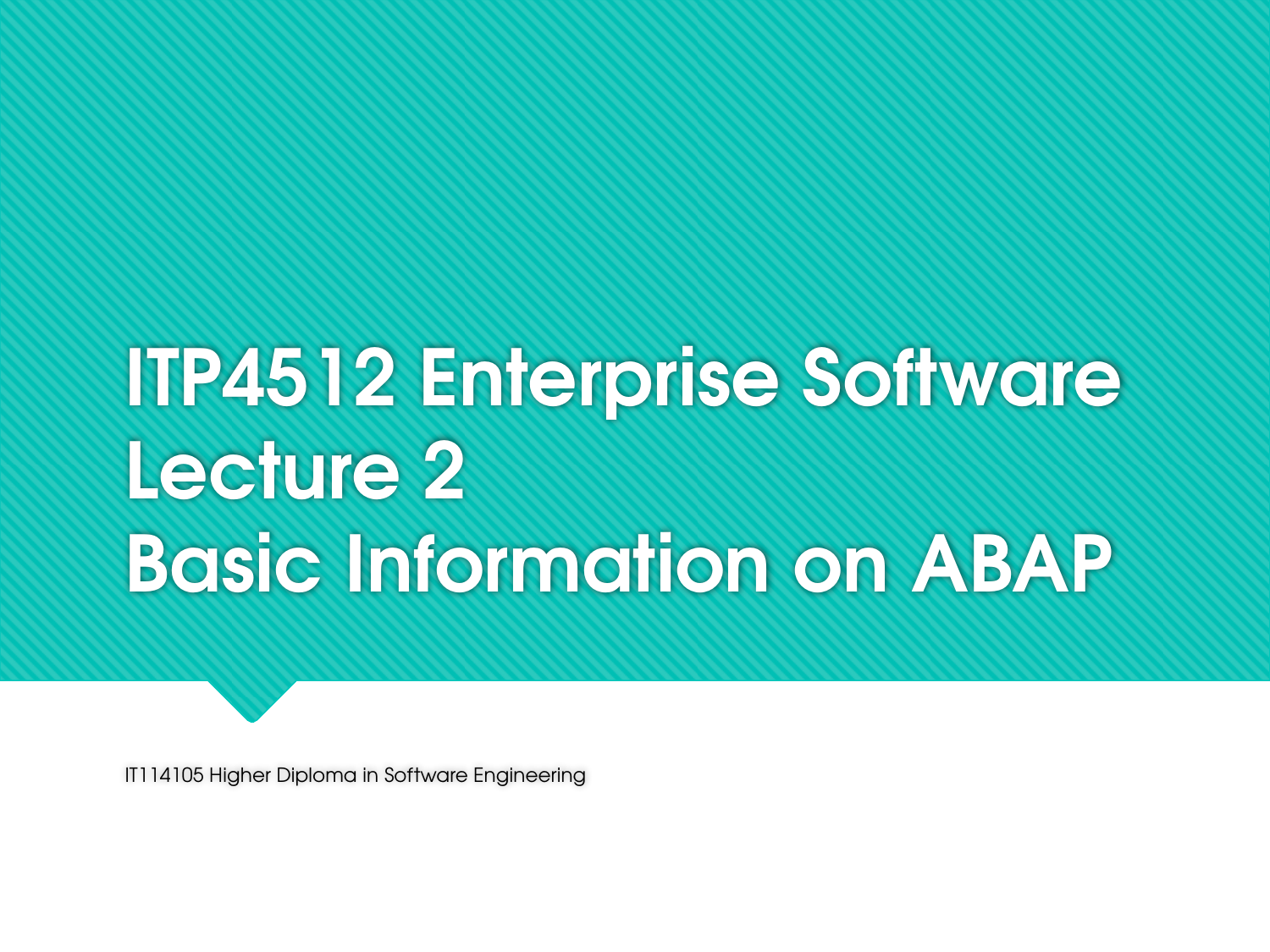

# ITP4512 Enterprise Software Lecture 2 Basic Information on ABAP
IT114105 Higher Diploma in Software Engineering